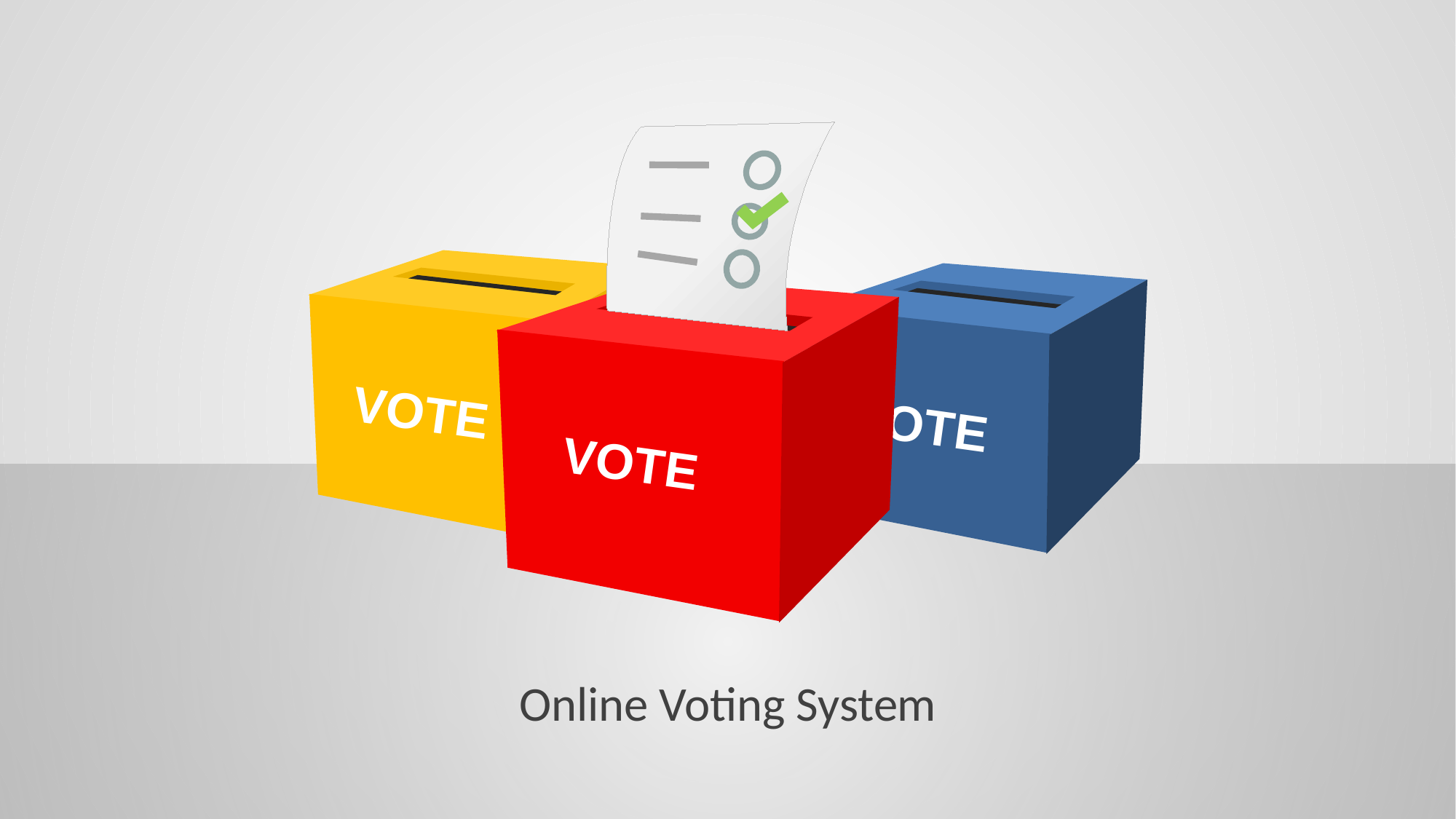

VOTE

VOTE

VOTE
# Online Voting System